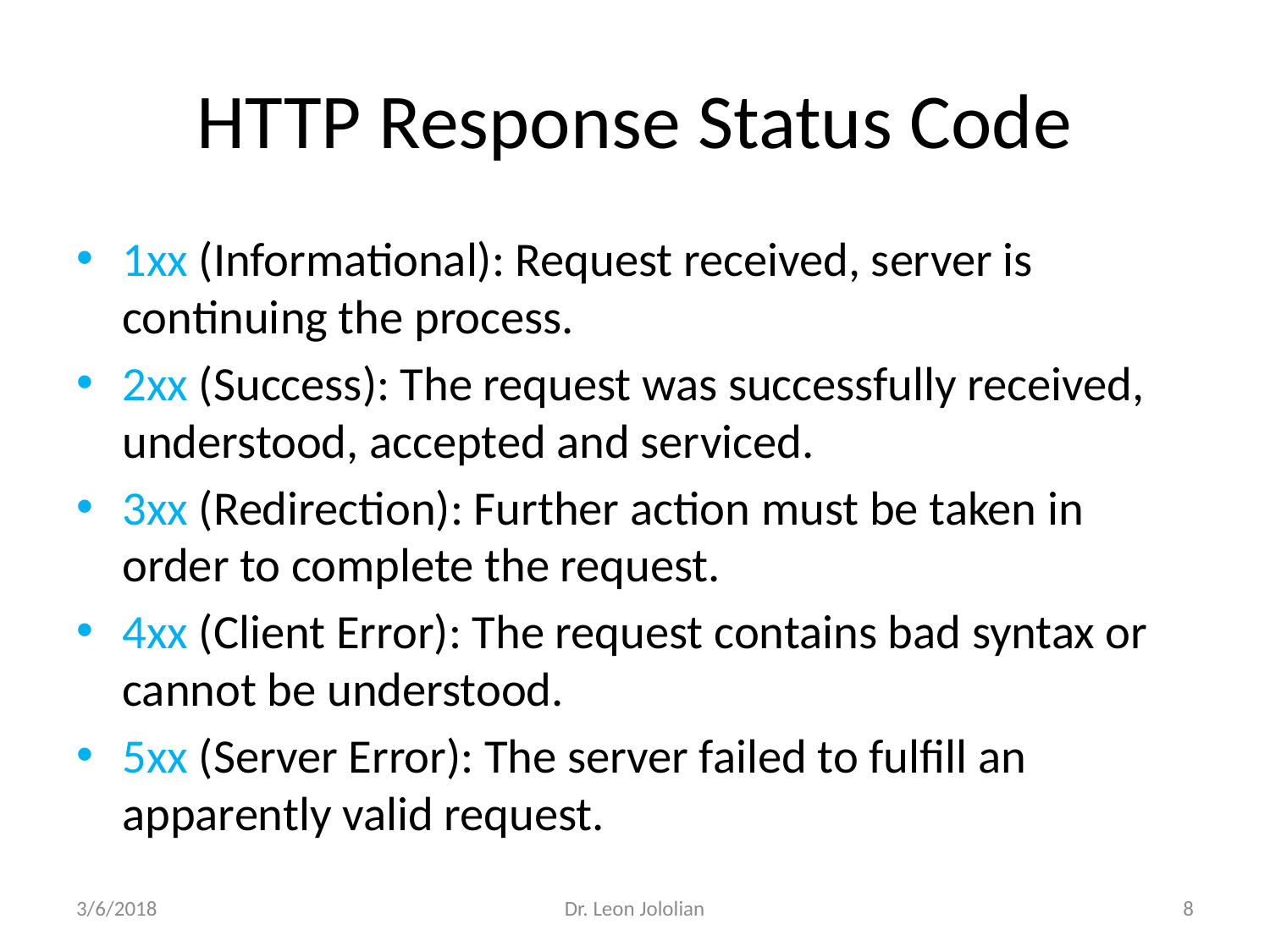

# HTTP Response Status Code
1xx (Informational): Request received, server is continuing the process.
2xx (Success): The request was successfully received, understood, accepted and serviced.
3xx (Redirection): Further action must be taken in order to complete the request.
4xx (Client Error): The request contains bad syntax or cannot be understood.
5xx (Server Error): The server failed to fulfill an apparently valid request.
3/6/2018
Dr. Leon Jololian
8